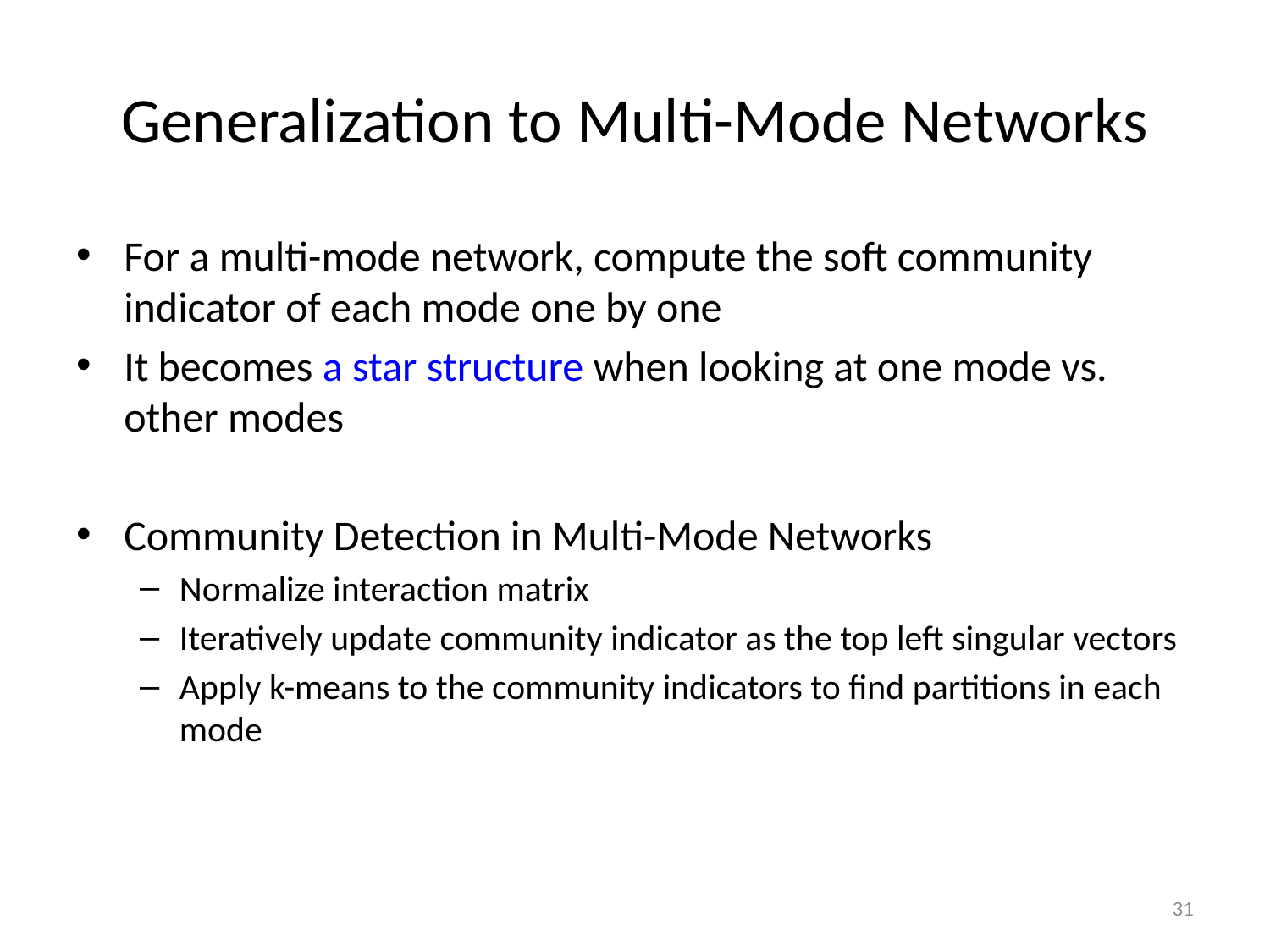

# Generalization to Multi-Mode Networks
For a multi-mode network, compute the soft community indicator of each mode one by one
It becomes a star structure when looking at one mode vs. other modes

Community Detection in Multi-Mode Networks
Normalize interaction matrix
Iteratively update community indicator as the top left singular vectors
Apply k-means to the community indicators to find partitions in each mode
31